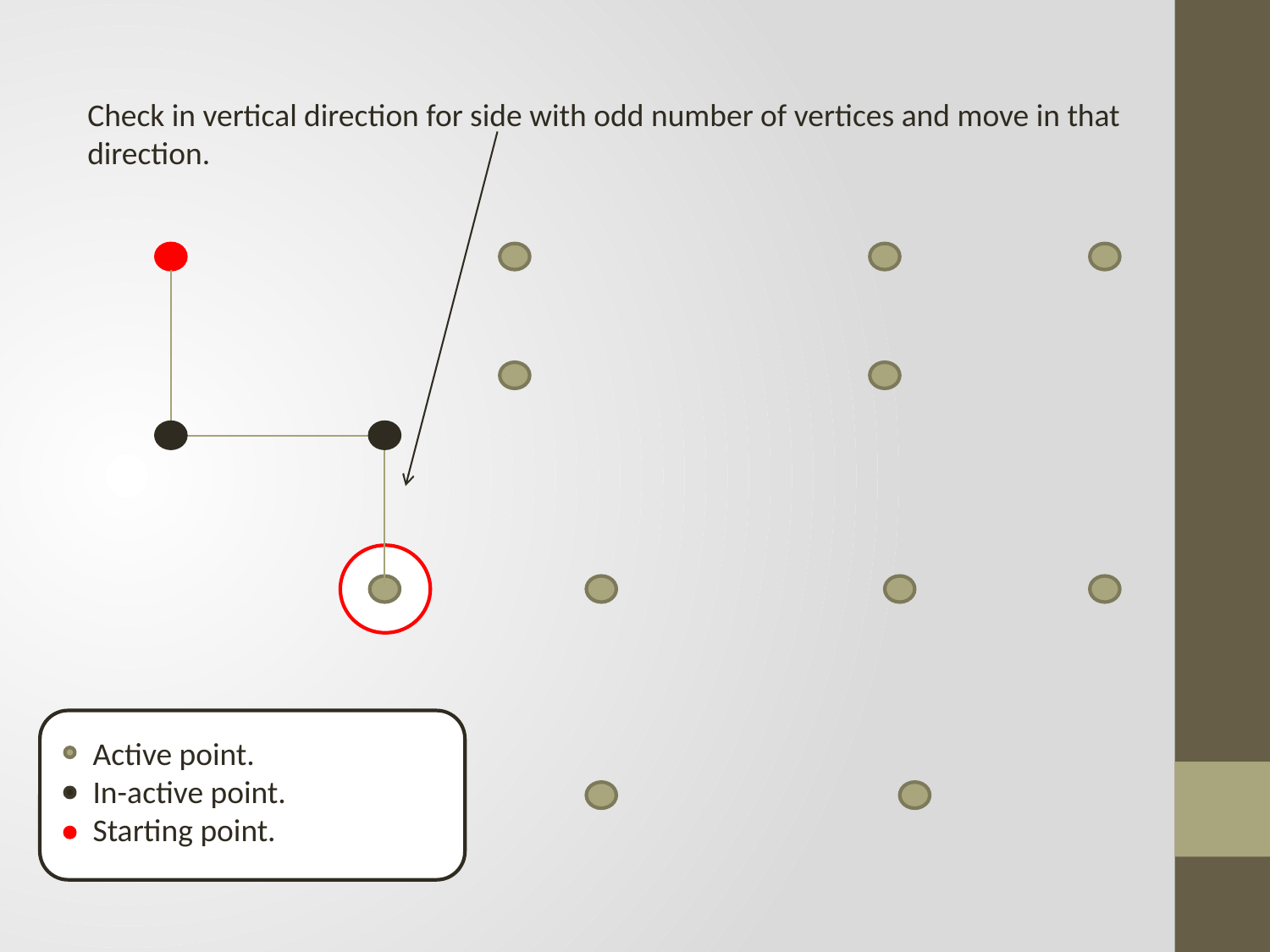

Check in vertical direction for side with odd number of vertices and move in that direction.

Active point.
In-active point.
Starting point.